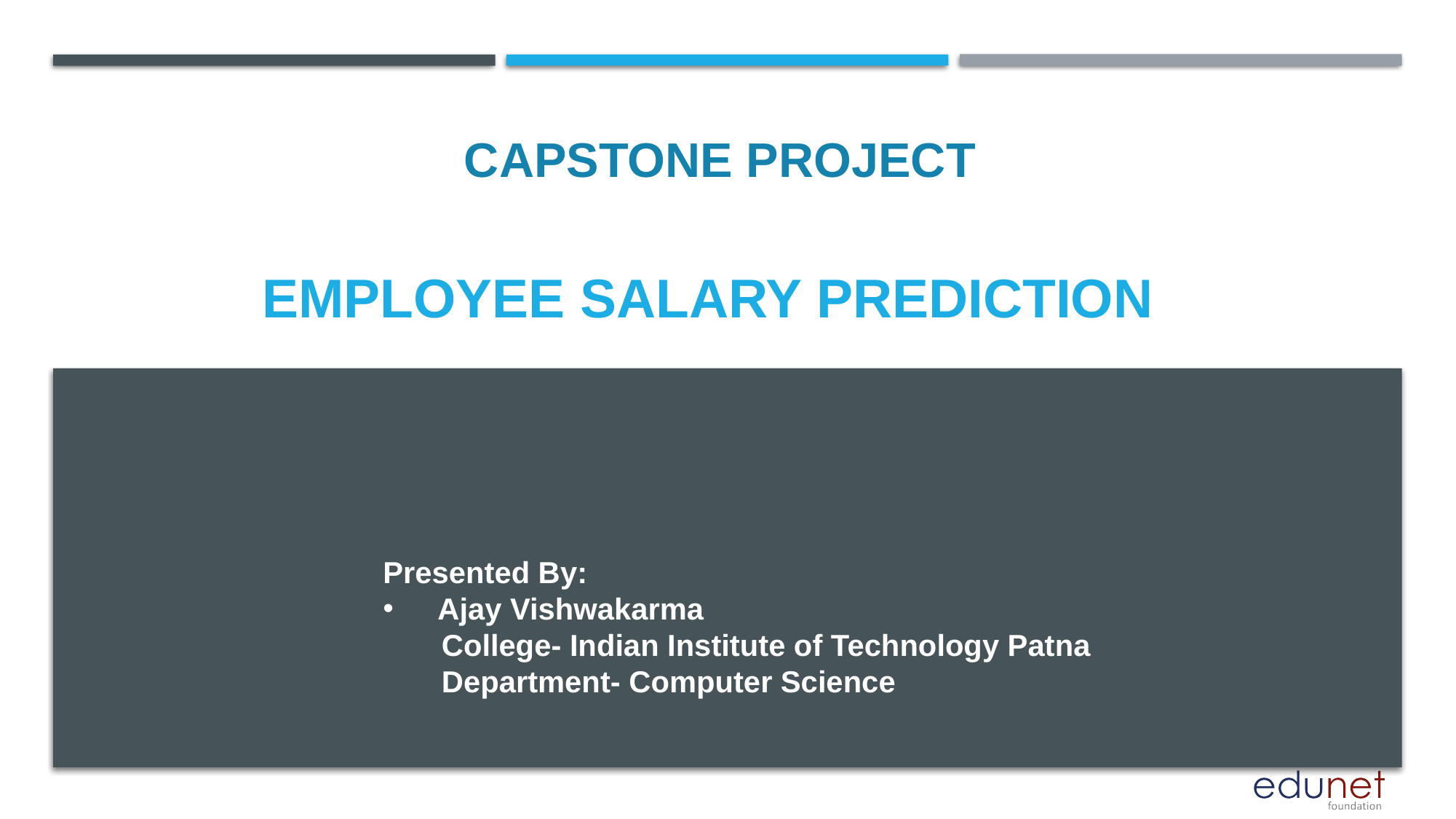

CAPSTONE PROJECT
# Employee salary prediction
Presented By:
Ajay Vishwakarma
       College- Indian Institute of Technology Patna
       Department- Computer Science